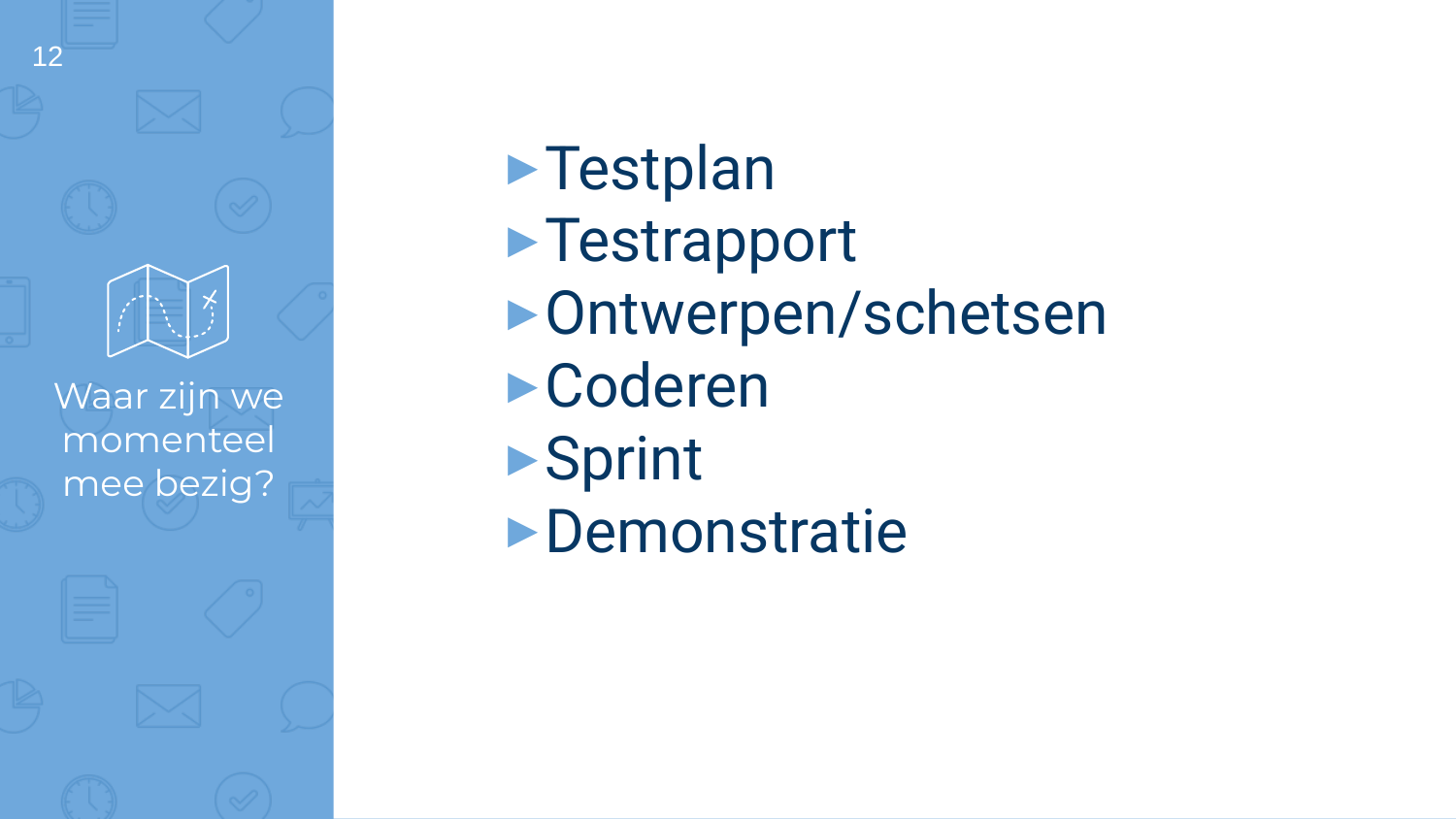

12
Testplan
Testrapport
Ontwerpen/schetsen
Coderen
Sprint
Demonstratie

# Waar zijn we momenteel mee bezig?